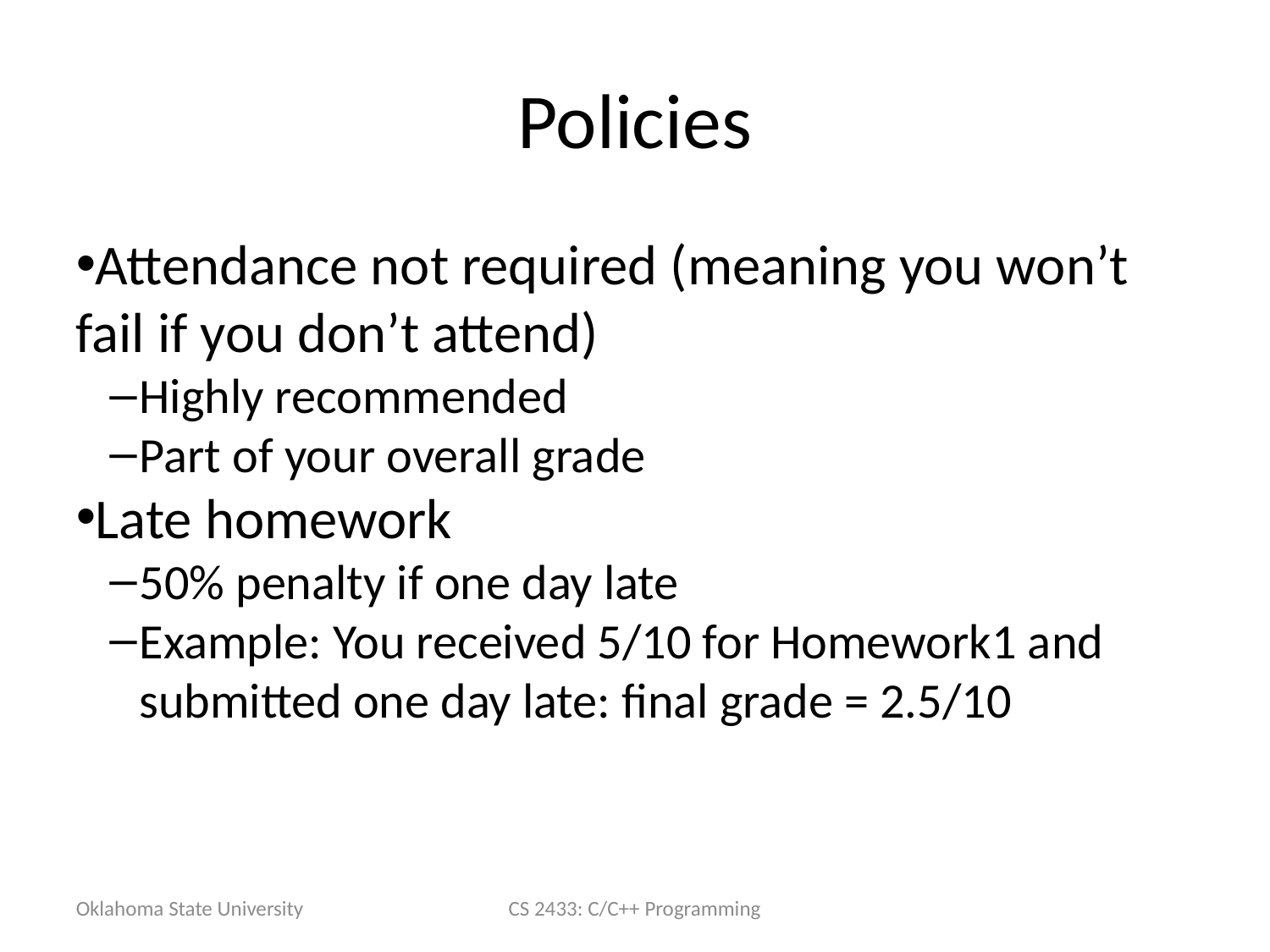

Policies
Attendance not required (meaning you won’t fail if you don’t attend)
Highly recommended
Part of your overall grade
Late homework
50% penalty if one day late
Example: You received 5/10 for Homework1 and submitted one day late: final grade = 2.5/10
Oklahoma State University
CS 2433: C/C++ Programming